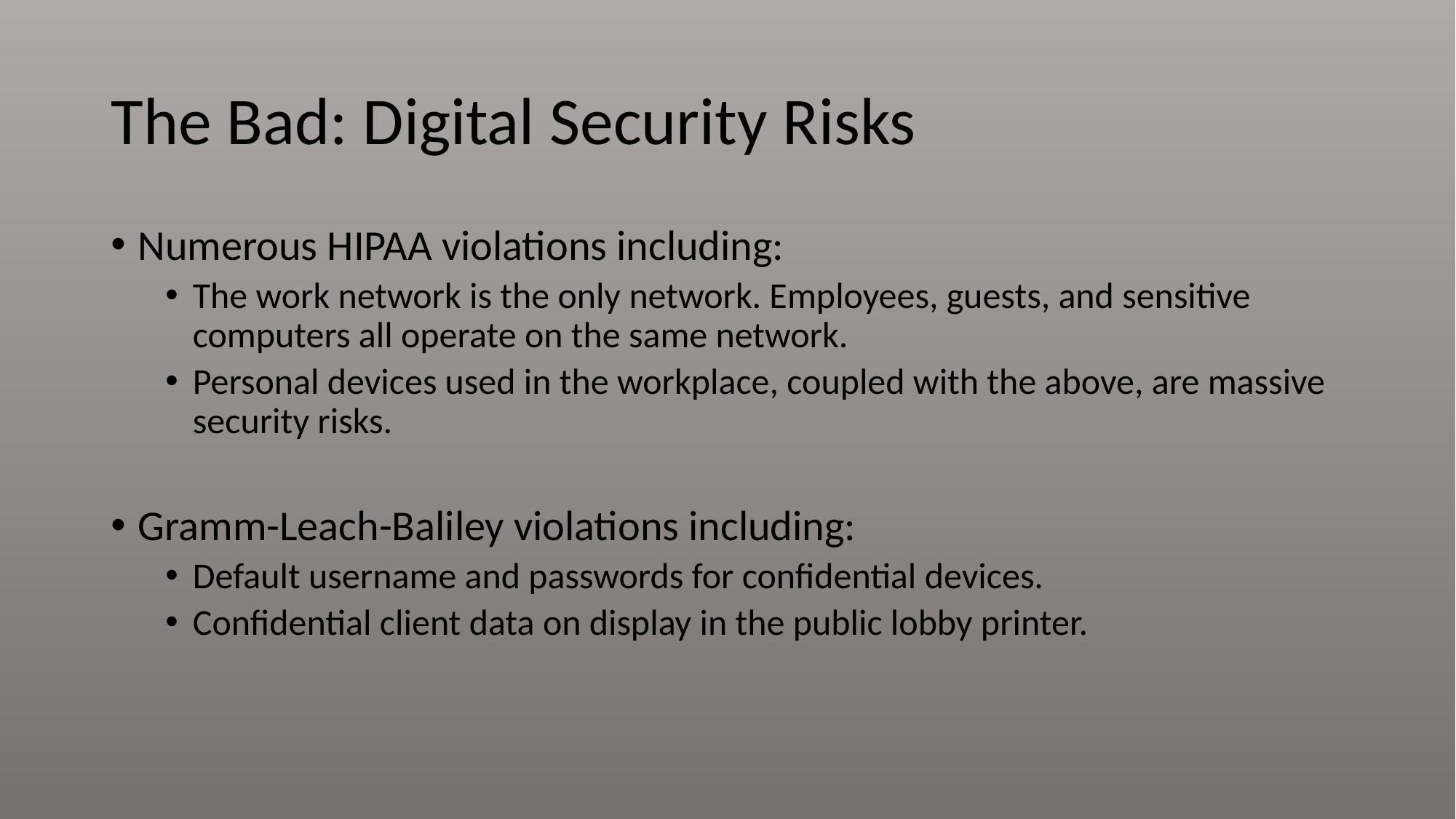

# The Bad: Digital Security Risks
Numerous HIPAA violations including:
The work network is the only network. Employees, guests, and sensitive computers all operate on the same network.
Personal devices used in the workplace, coupled with the above, are massive security risks.

Gramm-Leach-Baliley violations including:
Default username and passwords for confidential devices.
Confidential client data on display in the public lobby printer.